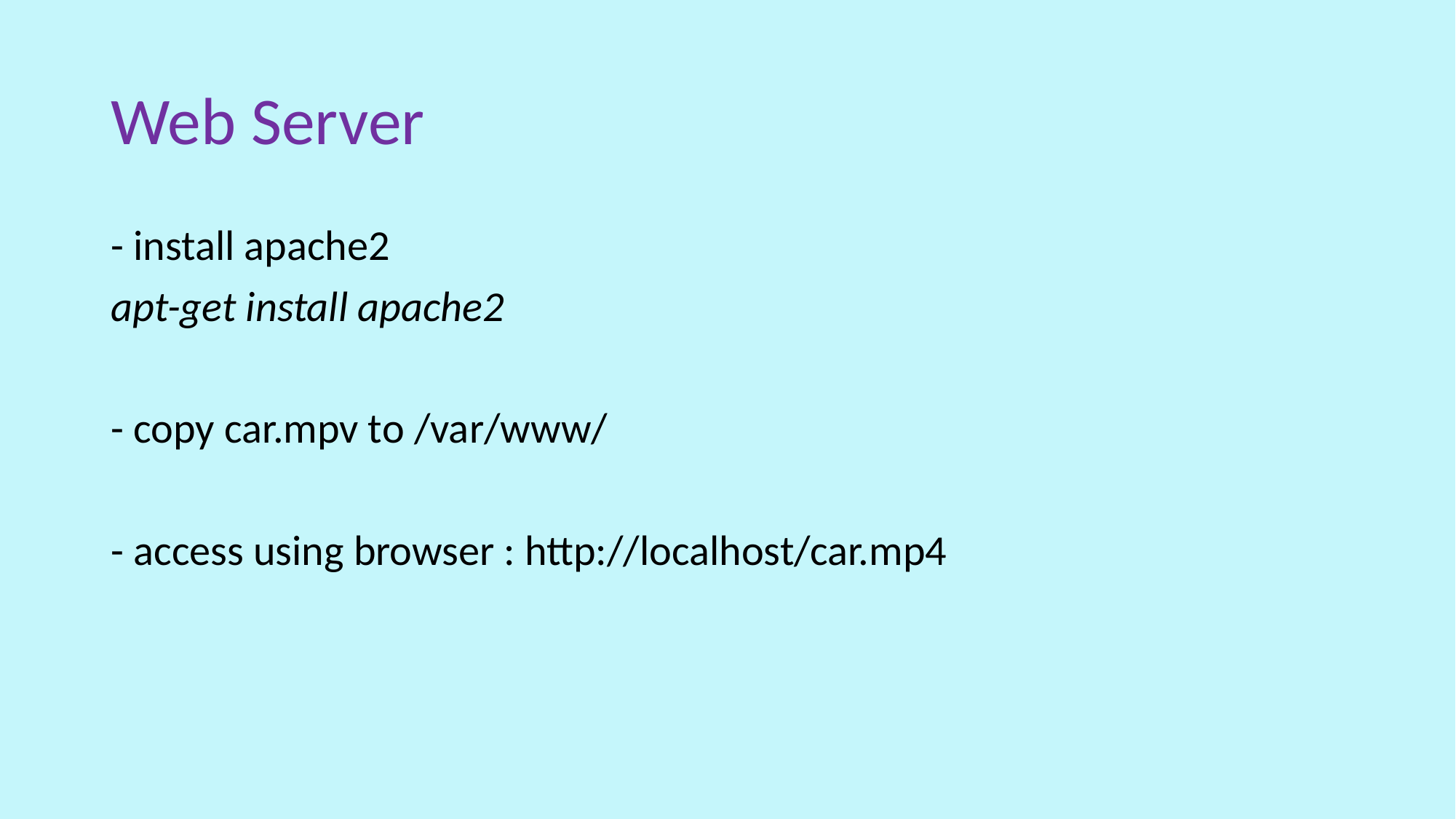

# Web Server
- install apache2
apt-get install apache2

- copy car.mpv to /var/www/

- access using browser : http://localhost/car.mp4